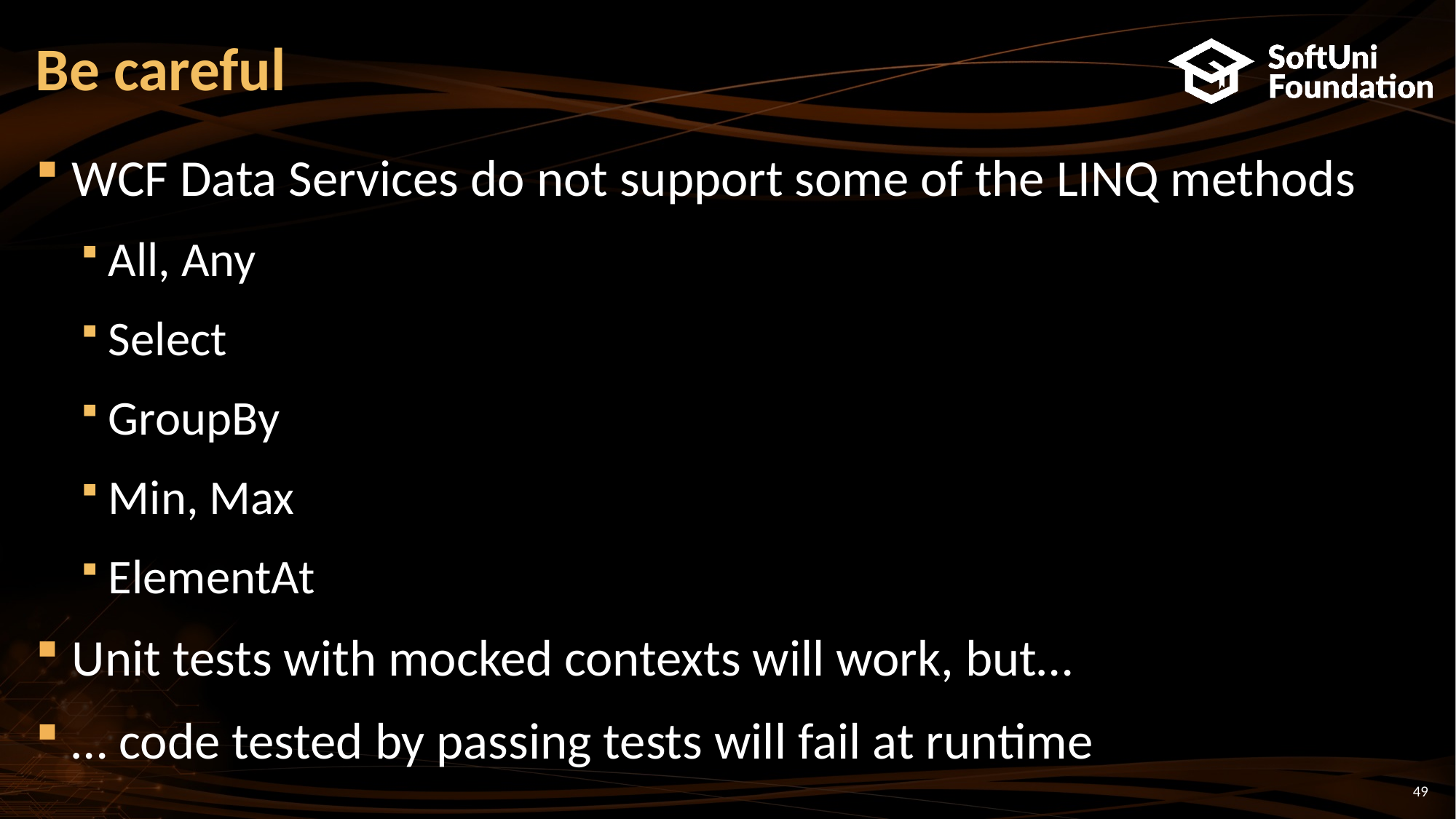

# Be careful
WCF Data Services do not support some of the LINQ methods
All, Any
Select
GroupBy
Min, Max
ElementAt
Unit tests with mocked contexts will work, but…
… code tested by passing tests will fail at runtime

49